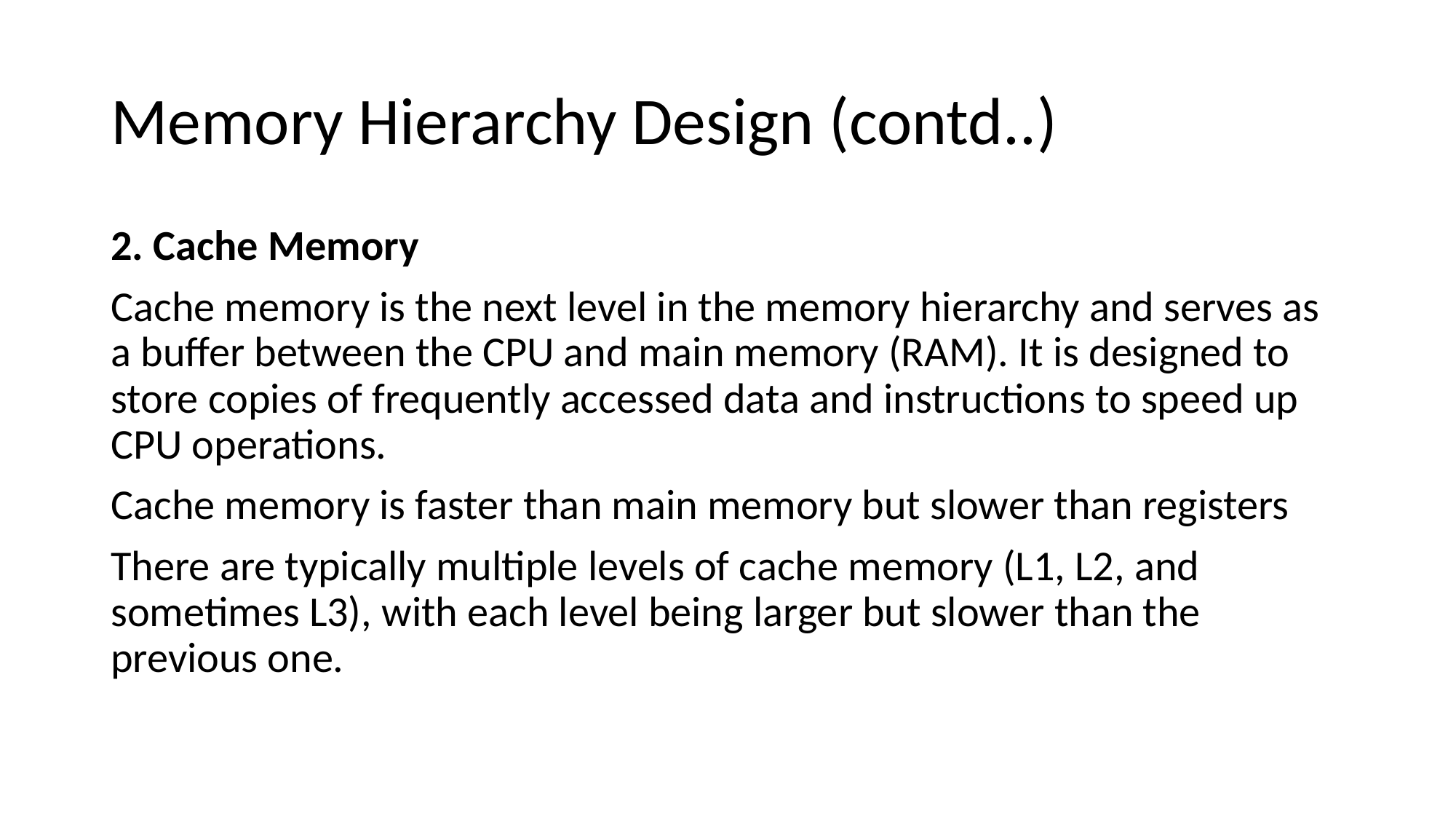

# Memory Hierarchy Design (contd..)
2. Cache Memory
Cache memory is the next level in the memory hierarchy and serves as a buffer between the CPU and main memory (RAM). It is designed to store copies of frequently accessed data and instructions to speed up CPU operations.
Cache memory is faster than main memory but slower than registers
There are typically multiple levels of cache memory (L1, L2, and sometimes L3), with each level being larger but slower than the previous one.